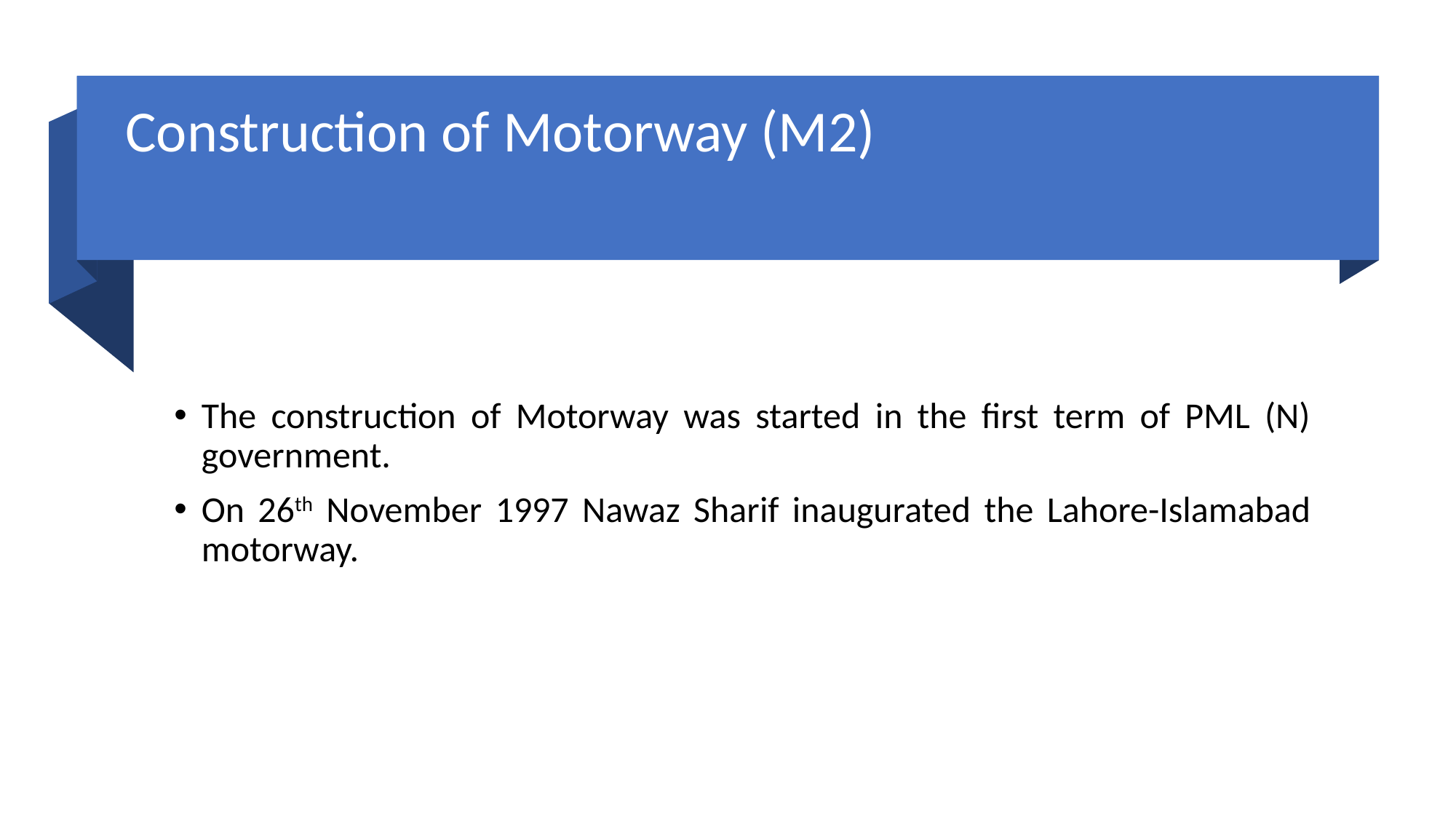

# Construction of Motorway (M2)

The construction of Motorway was started in the first term of PML (N) government.
On 26th November 1997 Nawaz Sharif inaugurated the Lahore-Islamabad motorway.